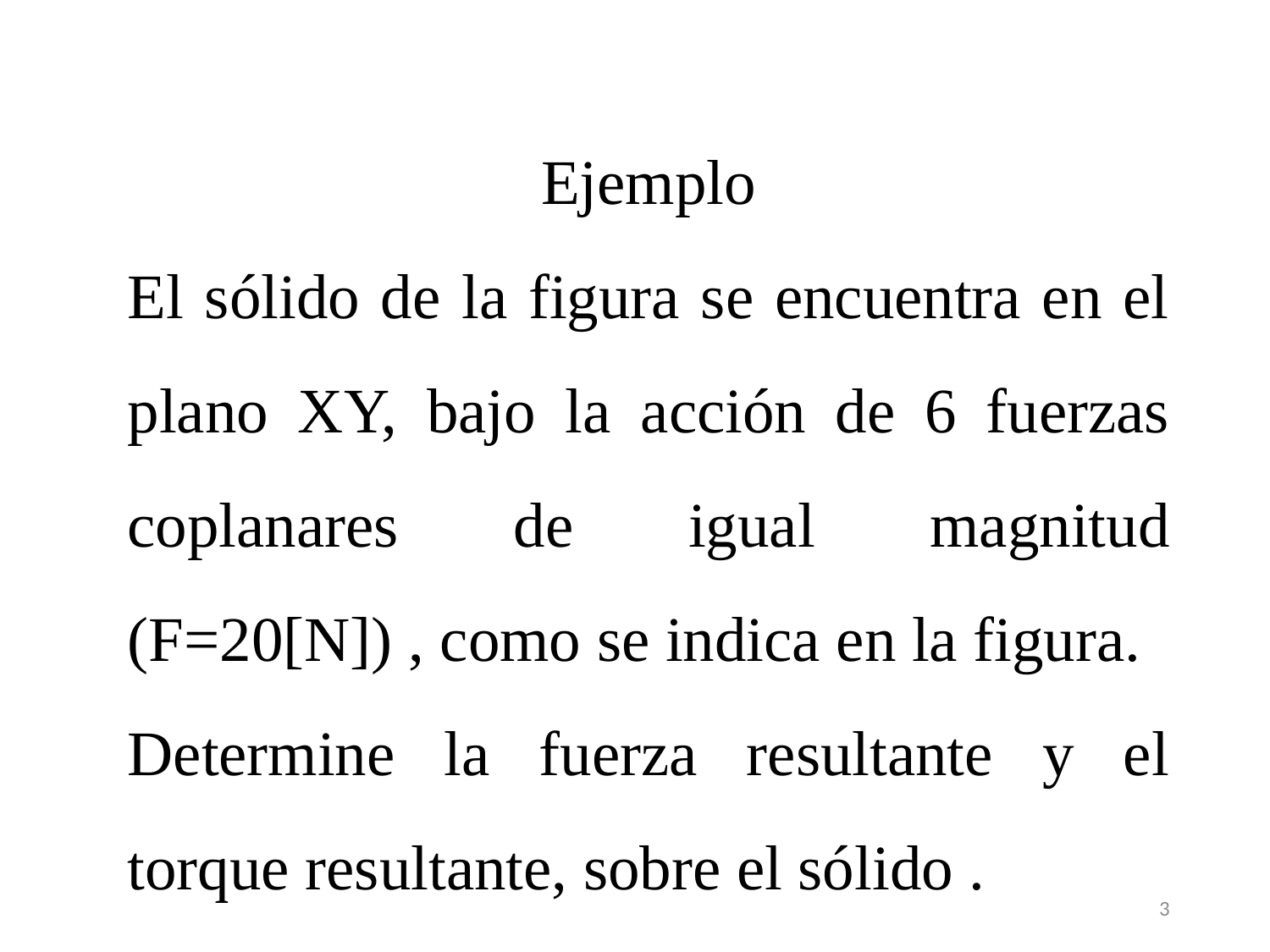

Ejemplo
El sólido de la figura se encuentra en el plano XY, bajo la acción de 6 fuerzas coplanares de igual magnitud (F=20[N]) , como se indica en la figura.
Determine la fuerza resultante y el torque resultante, sobre el sólido .
3